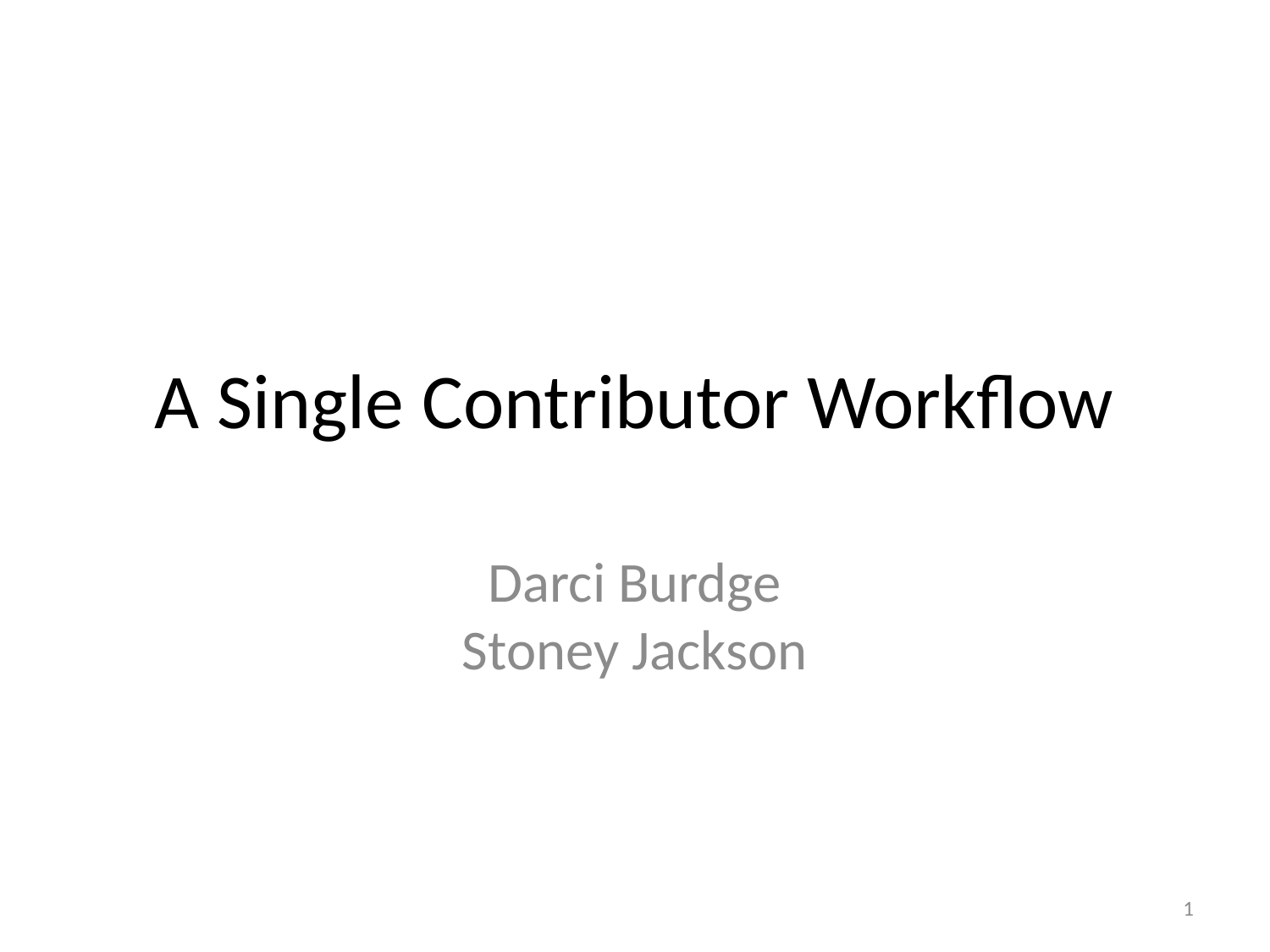

# A Single Contributor Workflow
Darci Burdge
Stoney Jackson
1